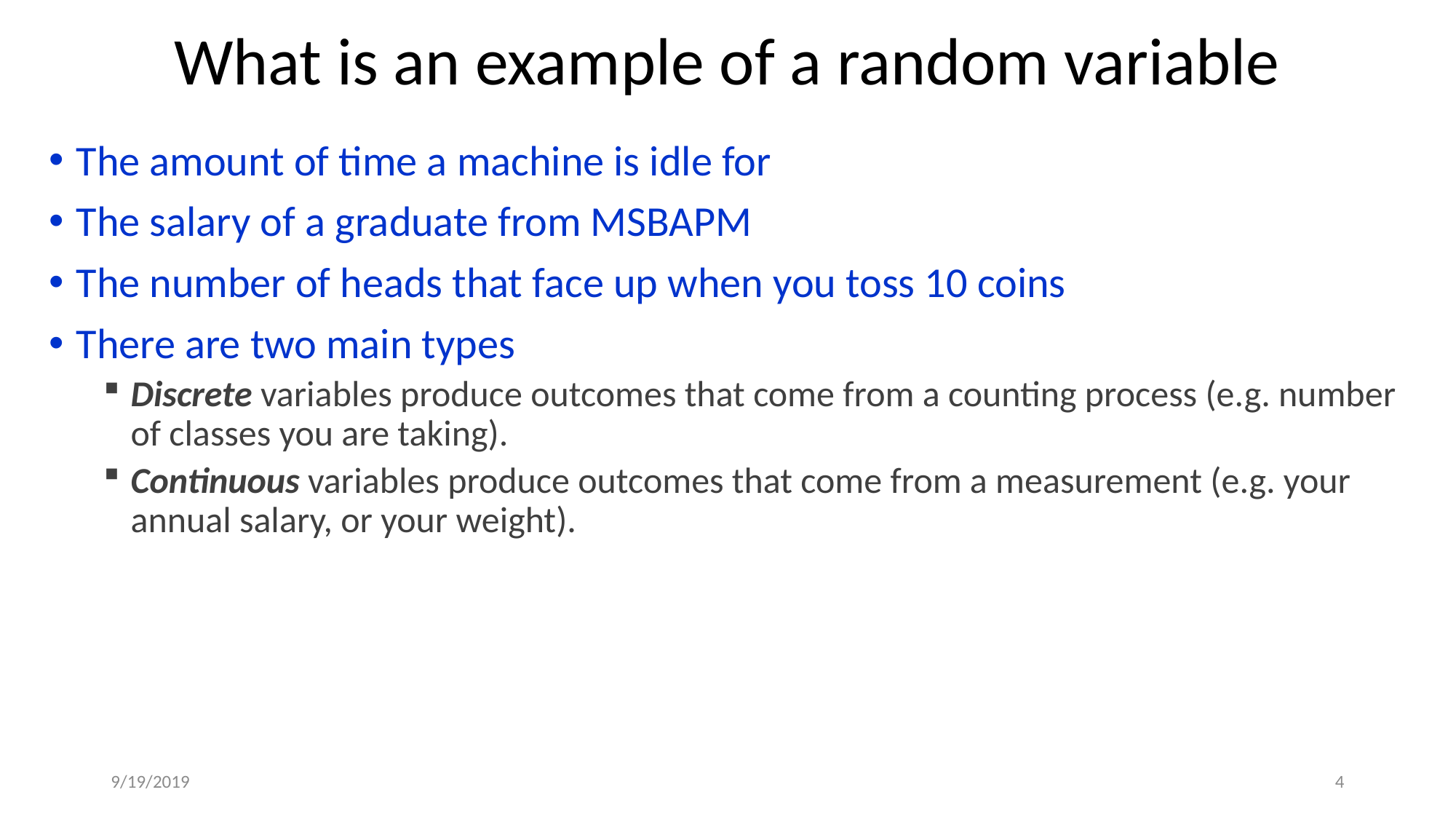

# What is an example of a random variable
The amount of time a machine is idle for
The salary of a graduate from MSBAPM
The number of heads that face up when you toss 10 coins
There are two main types
Discrete variables produce outcomes that come from a counting process (e.g. number of classes you are taking).
Continuous variables produce outcomes that come from a measurement (e.g. your annual salary, or your weight).

9/19/2019
4